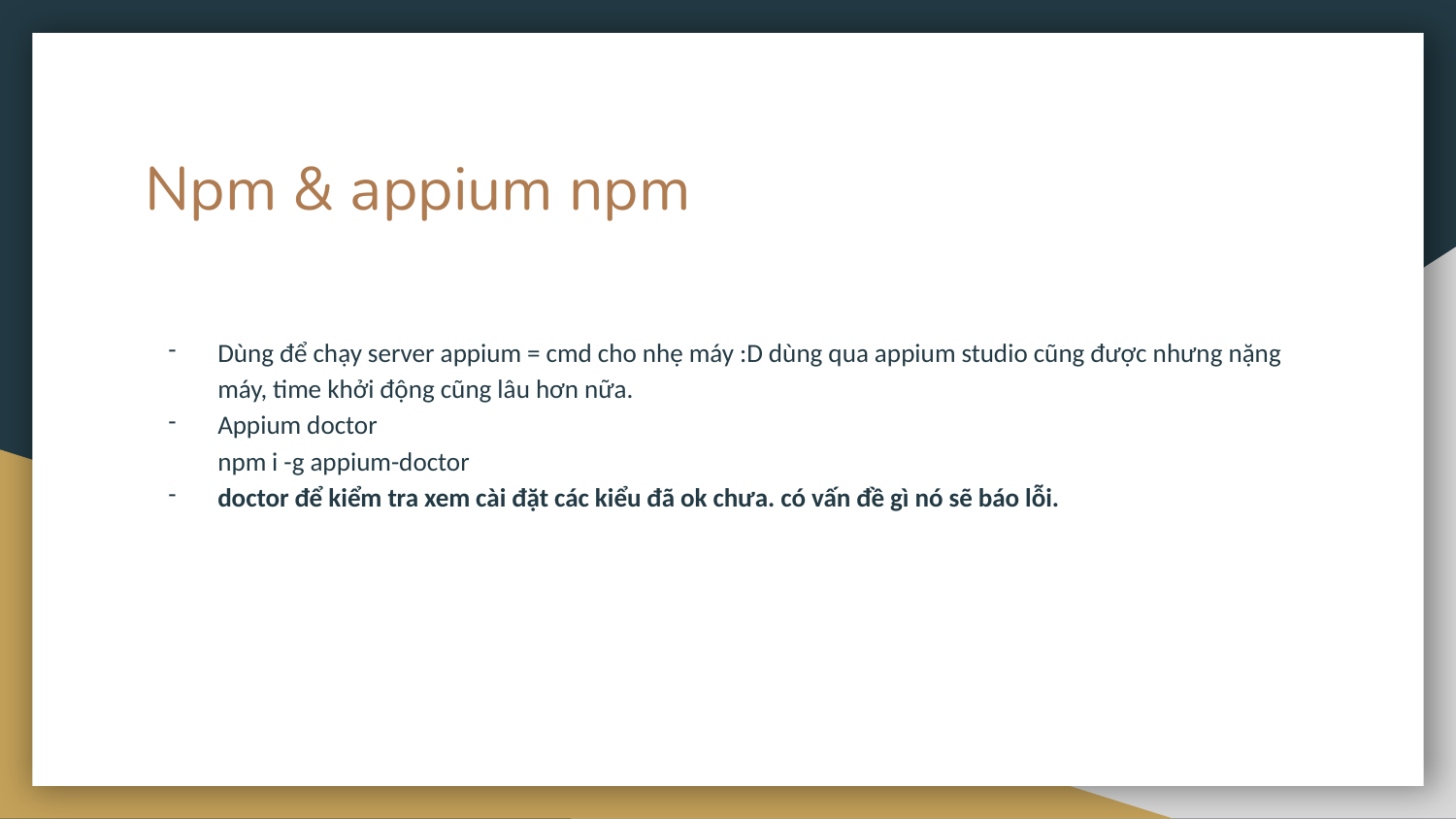

# Npm & appium npm
Dùng để chạy server appium = cmd cho nhẹ máy :D dùng qua appium studio cũng được nhưng nặng máy, time khởi động cũng lâu hơn nữa.
Appium doctor
npm i -g appium-doctor
doctor để kiểm tra xem cài đặt các kiểu đã ok chưa. có vấn đề gì nó sẽ báo lỗi.